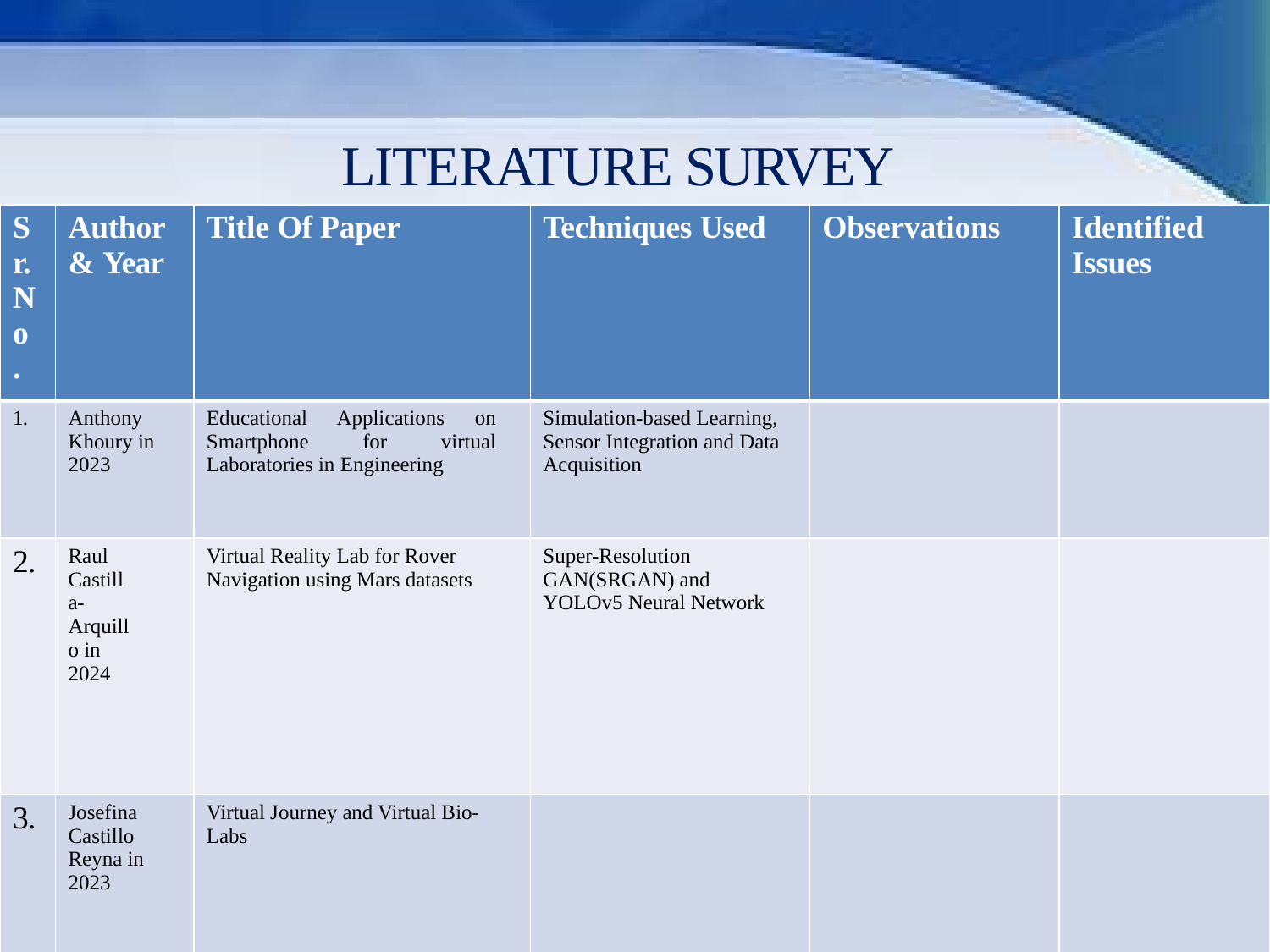

# LITERATURE SURVEY
| Sr. No . | Author & Year | Title Of Paper | Techniques Used | Observations | Identified Issues |
| --- | --- | --- | --- | --- | --- |
| 1. | Anthony Khoury in 2023 | Educational Applications on Smartphone for virtual Laboratories in Engineering | Simulation-based Learning, Sensor Integration and Data Acquisition |  |  |
| 2. | Raul Castilla-Arquillo in 2024 | Virtual Reality Lab for Rover Navigation using Mars datasets | Super-Resolution GAN(SRGAN) and YOLOv5 Neural Network |  |  |
| 3. | Josefina Castillo Reyna in 2023 | Virtual Journey and Virtual Bio-Labs |  |  |  |